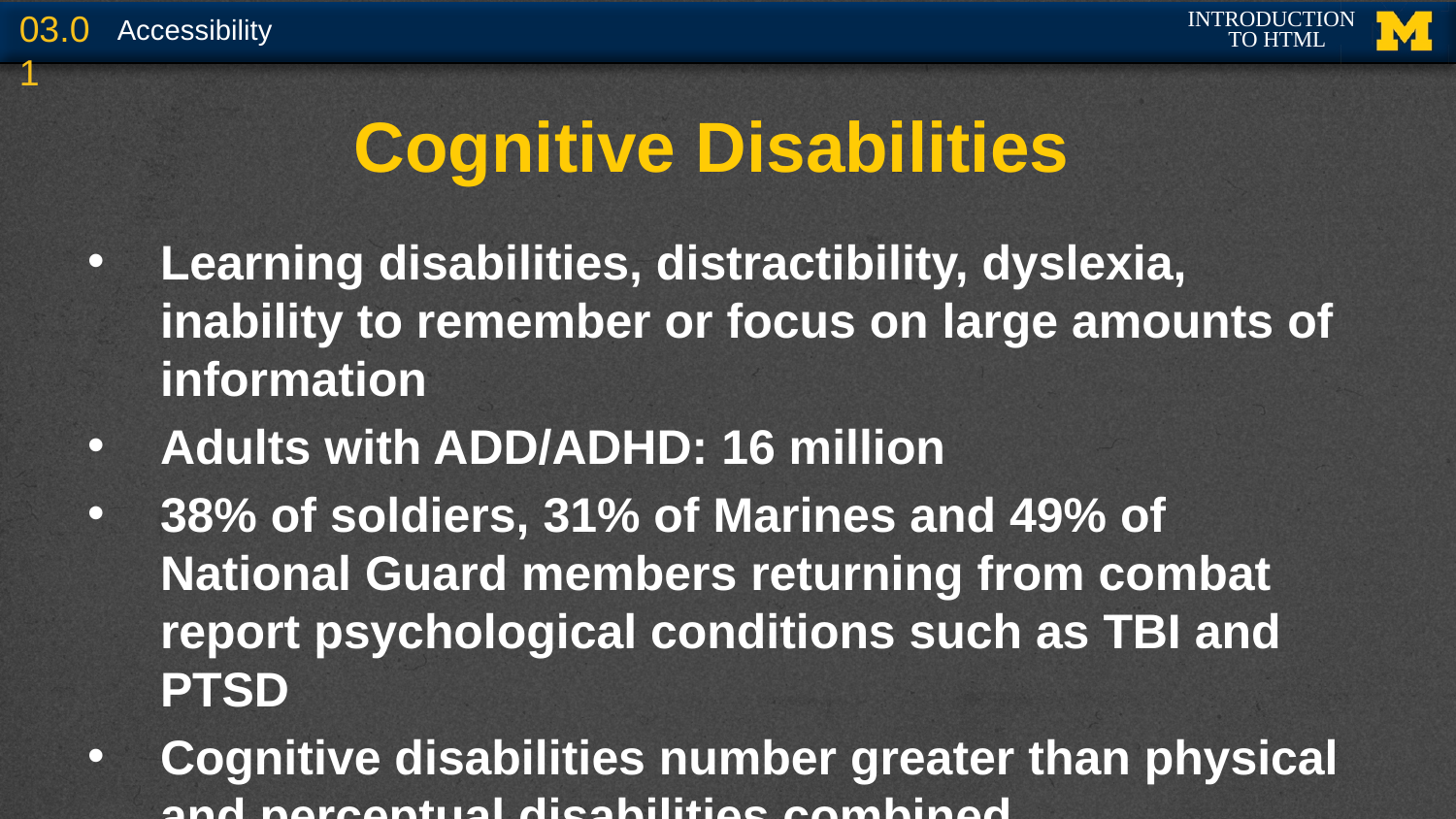

# Cognitive Disabilities
Learning disabilities, distractibility, dyslexia, inability to remember or focus on large amounts of information
Adults with ADD/ADHD: 16 million
38% of soldiers, 31% of Marines and 49% of National Guard members returning from combat report psychological conditions such as TBI and PTSD
Cognitive disabilities number greater than physical and perceptual disabilities combined